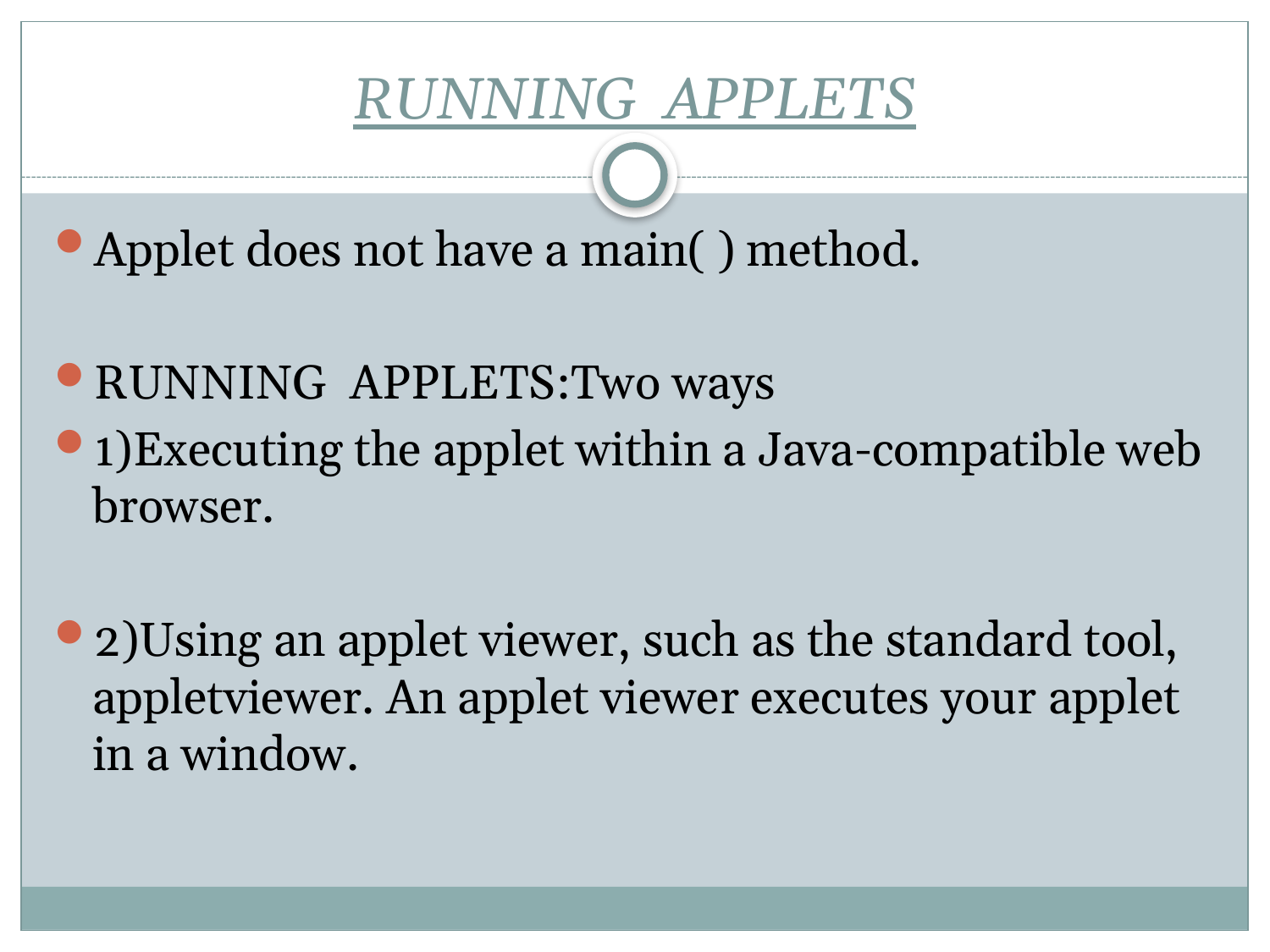

# RUNNING  APPLETS
Applet does not have a main( ) method.

RUNNING  APPLETS:Two ways
1)Executing the applet within a Java-compatible web browser.

2)Using an applet viewer, such as the standard tool, appletviewer. An applet viewer executes your applet in a window.